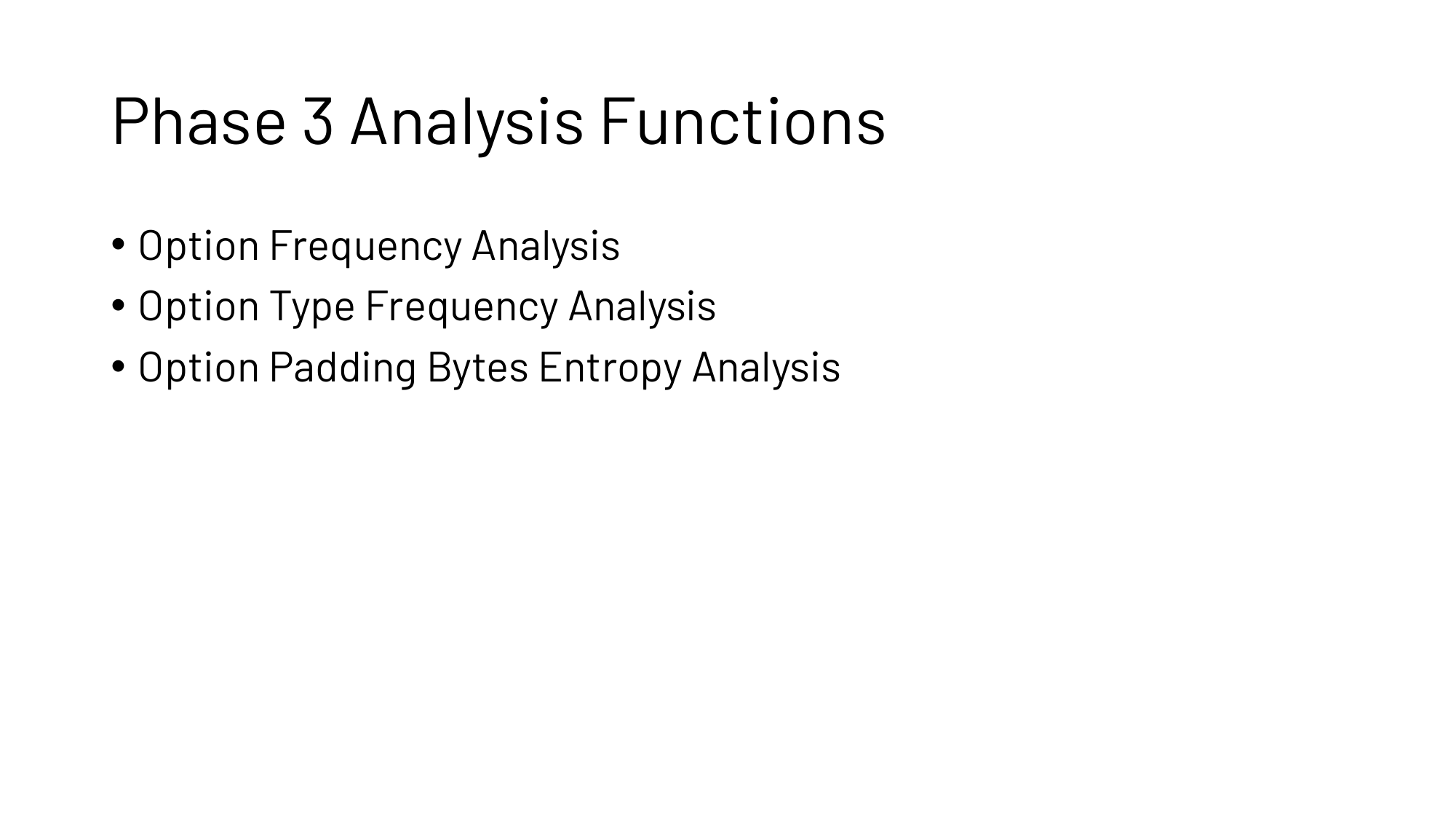

# Phase 3 Analysis Functions
Option Frequency Analysis
Option Type Frequency Analysis
Option Padding Bytes Entropy Analysis